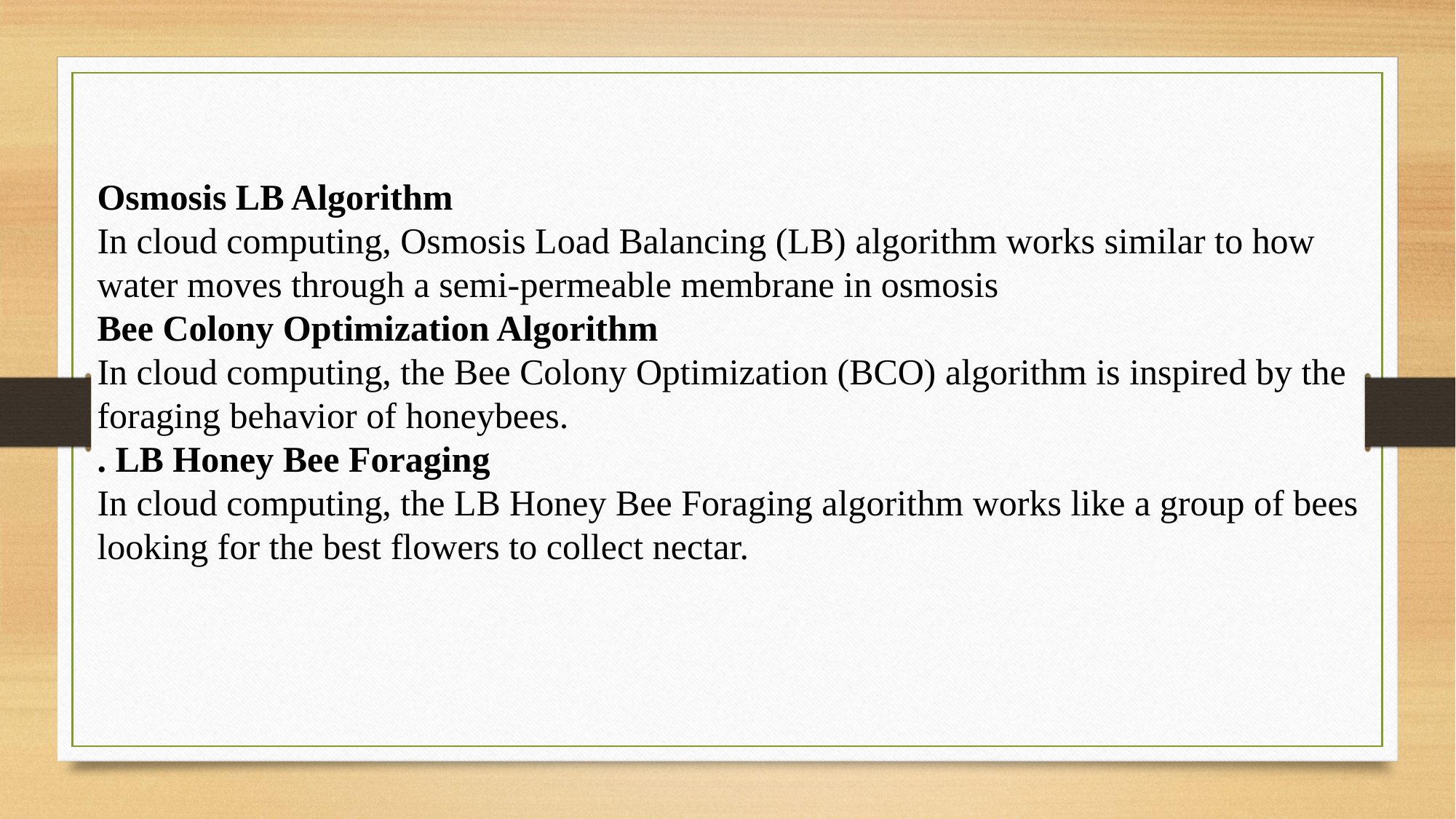

Osmosis LB Algorithm
In cloud computing, Osmosis Load Balancing (LB) algorithm works similar to how water moves through a semi-permeable membrane in osmosis
Bee Colony Optimization Algorithm
In cloud computing, the Bee Colony Optimization (BCO) algorithm is inspired by the foraging behavior of honeybees.
. LB Honey Bee Foraging
In cloud computing, the LB Honey Bee Foraging algorithm works like a group of bees looking for the best flowers to collect nectar.